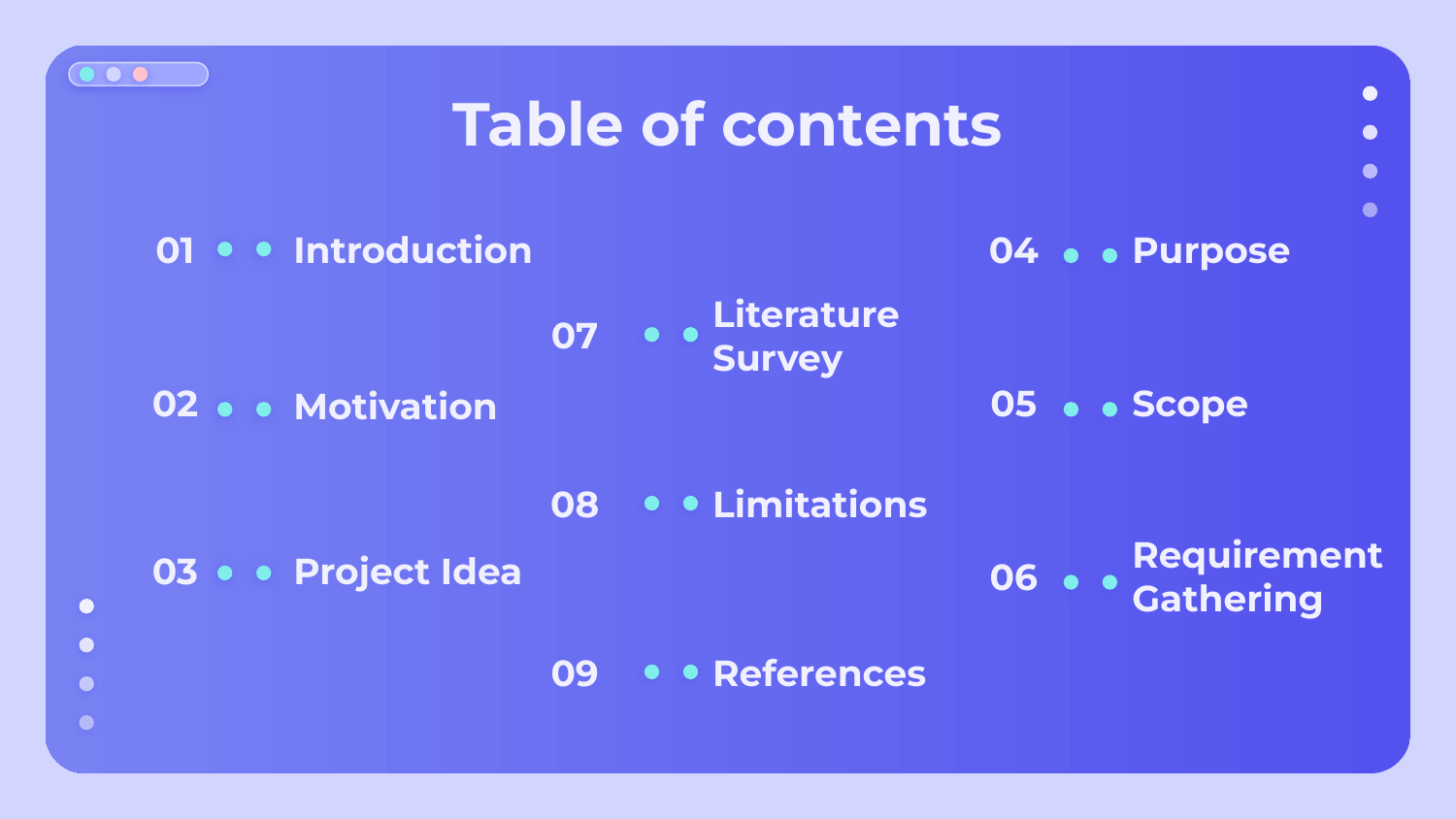

# Table of contents
01
Introduction
04
Purpose

07
Literature
Survey

02
05
Scope
Motivation

08
Limitations

03
Project Idea
06

Requirement Gathering

09
References